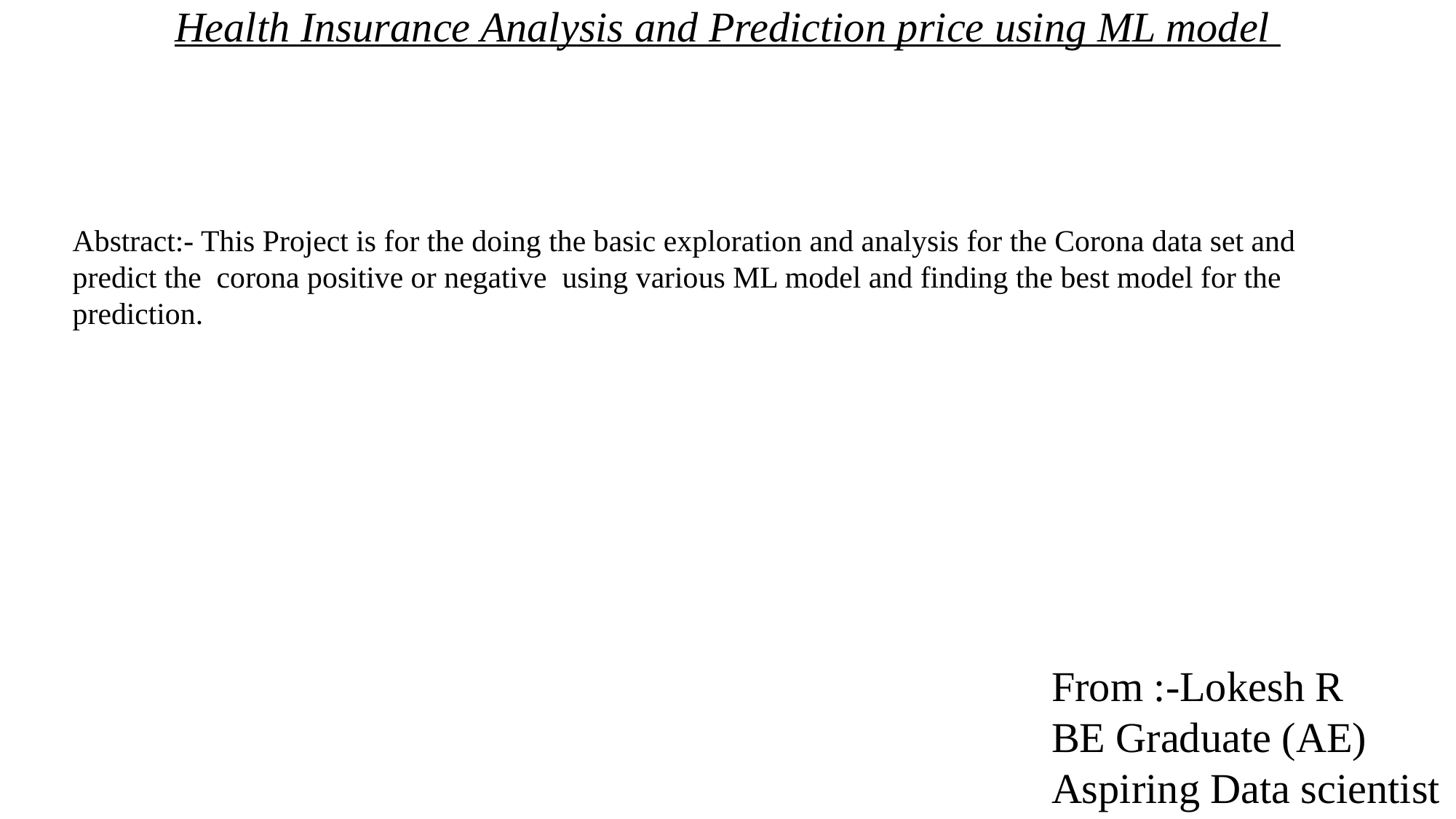

Health Insurance Analysis and Prediction price using ML model

Abstract:- This Project is for the doing the basic exploration and analysis for the Corona data set and predict the  corona positive or negative  using various ML model and finding the best model for the prediction.
From :-Lokesh R
BE Graduate (AE)
Aspiring Data scientist